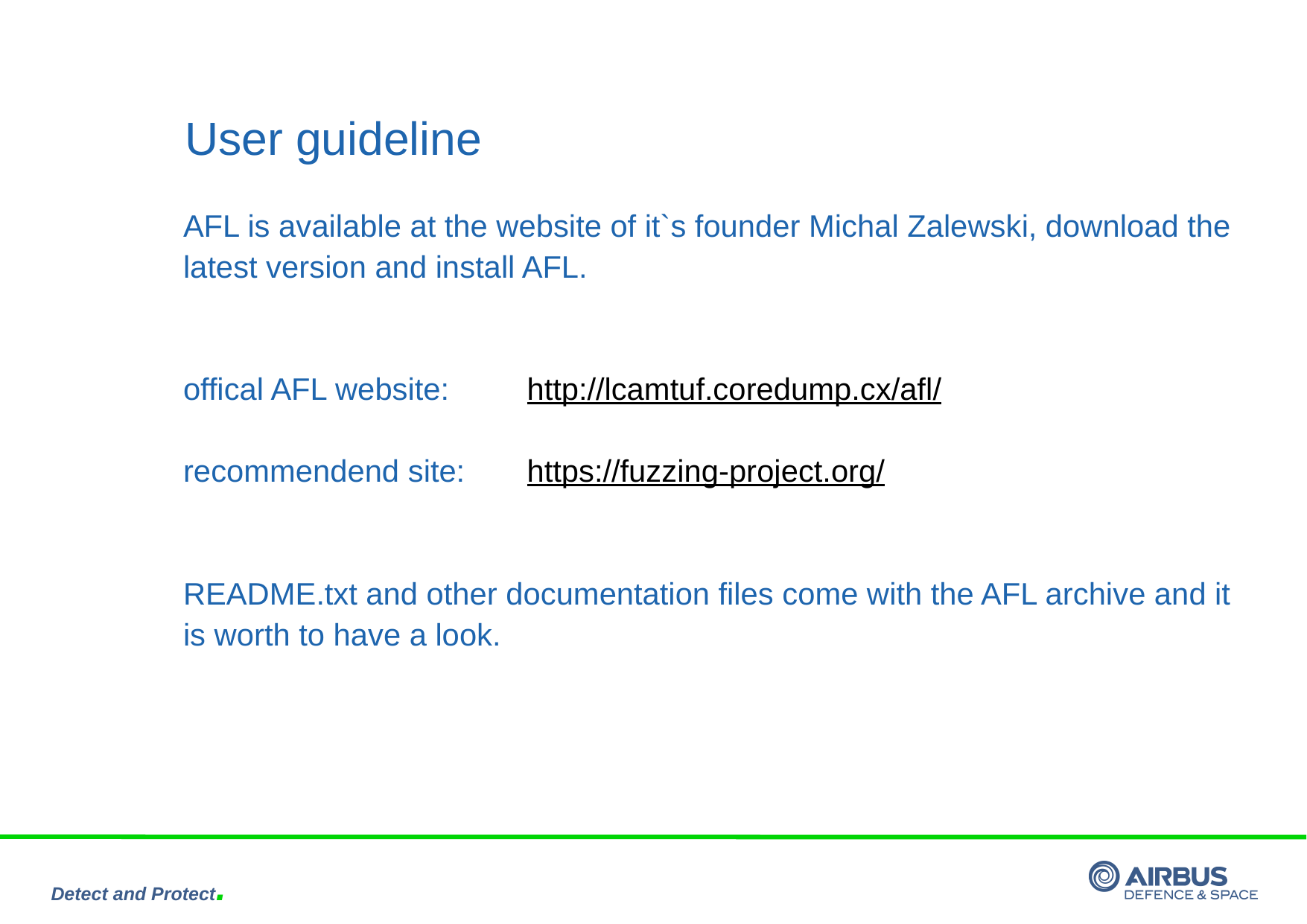

# User guideline
AFL is available at the website of it`s founder Michal Zalewski, download the
latest version and install AFL.

offical AFL website:	 http://lcamtuf.coredump.cx/afl/

recommendend site:	 https://fuzzing-project.org/

README.txt and other documentation files come with the AFL archive and it is worth to have a look.